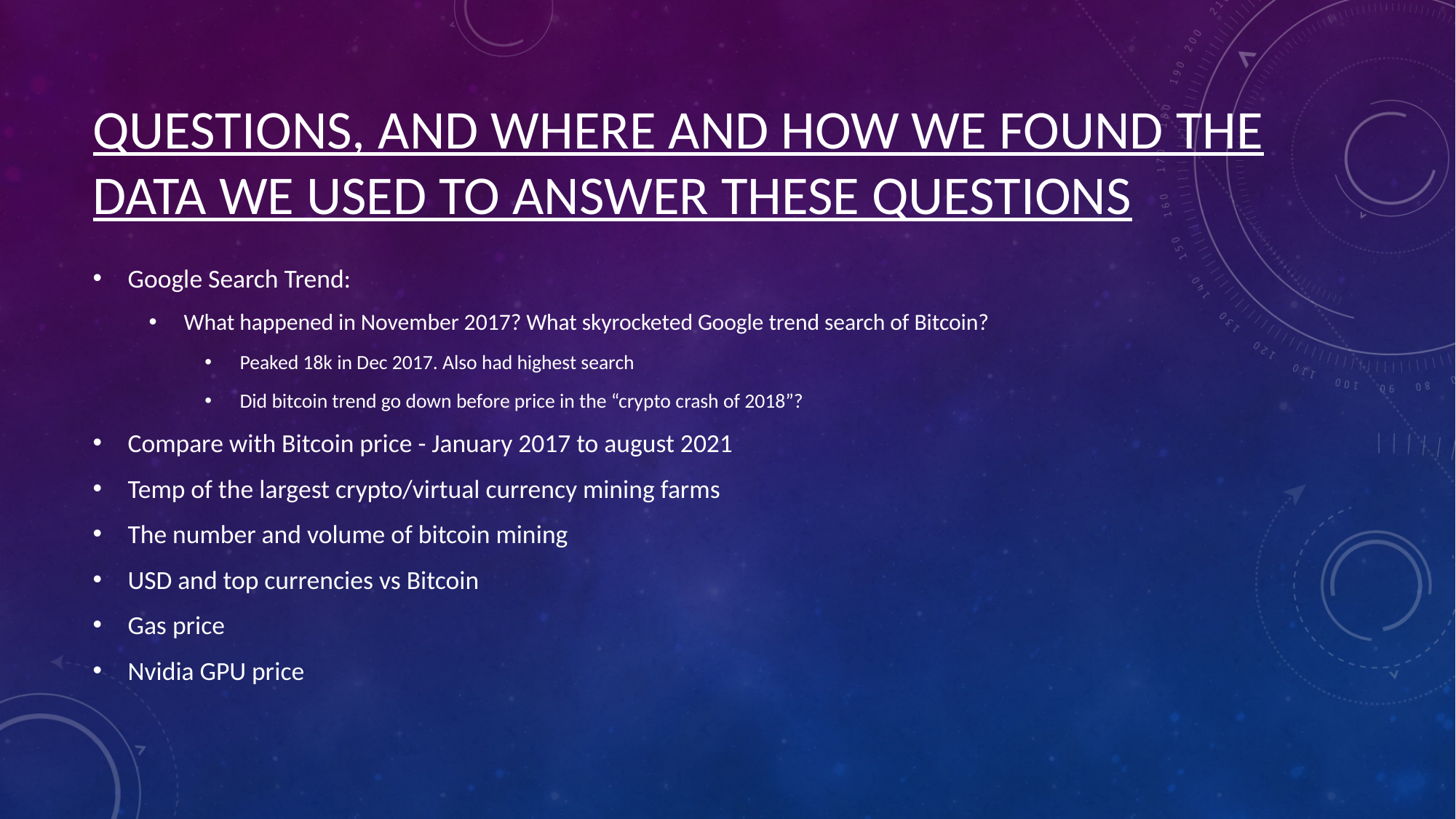

# Questions, and Where and how we found the data we used to answer these questions
Google Search Trend:
What happened in November 2017? What skyrocketed Google trend search of Bitcoin?
Peaked 18k in Dec 2017. Also had highest search
Did bitcoin trend go down before price in the “crypto crash of 2018”?
Compare with Bitcoin price - January 2017 to august 2021
Temp of the largest crypto/virtual currency mining farms
The number and volume of bitcoin mining
USD and top currencies vs Bitcoin
Gas price
Nvidia GPU price